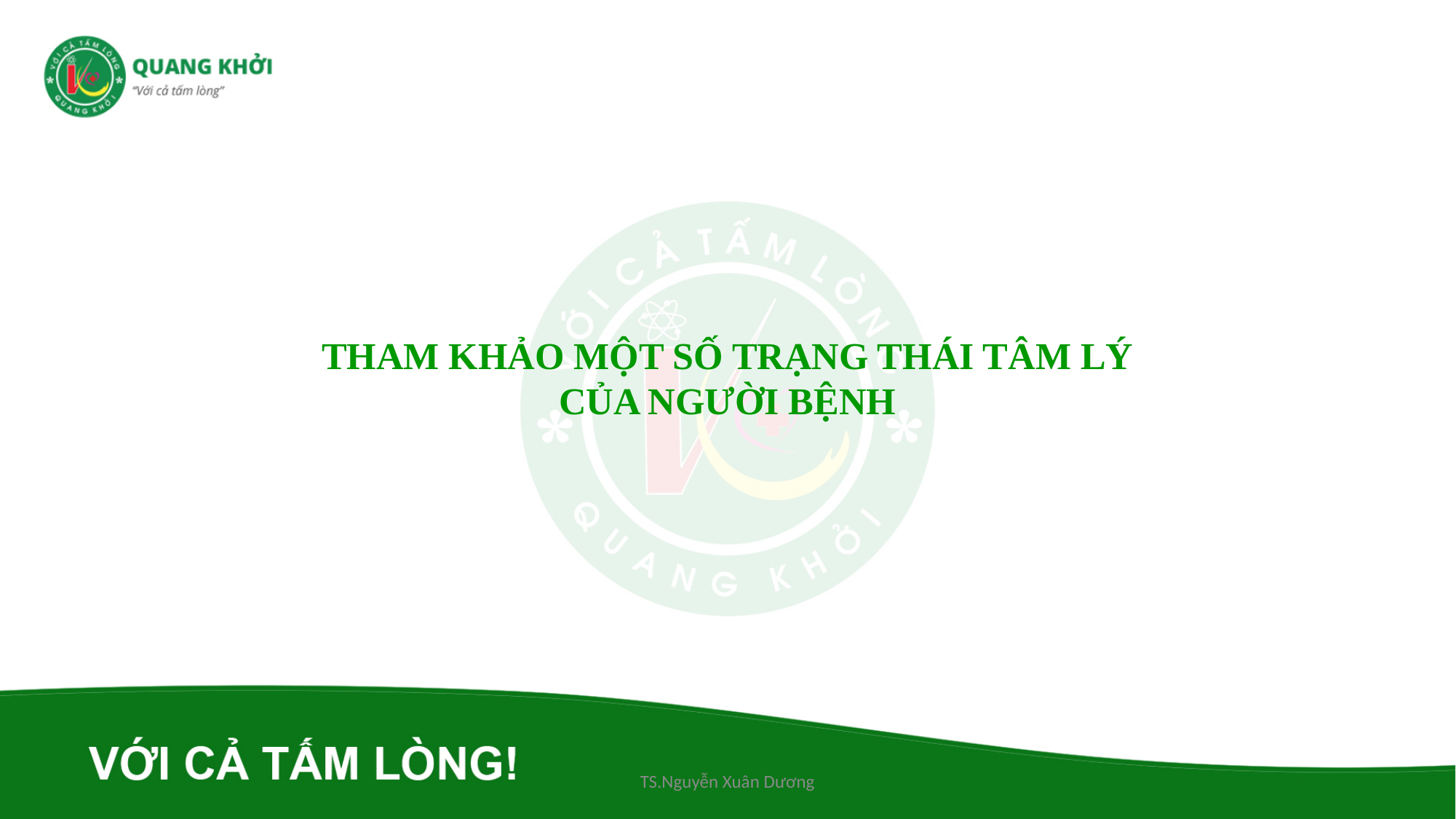

THAM KHẢO MỘT SỐ TRẠNG THÁI TÂM LÝ
CỦA NGƯỜI BỆNH
TS.Nguyễn Xuân Dương